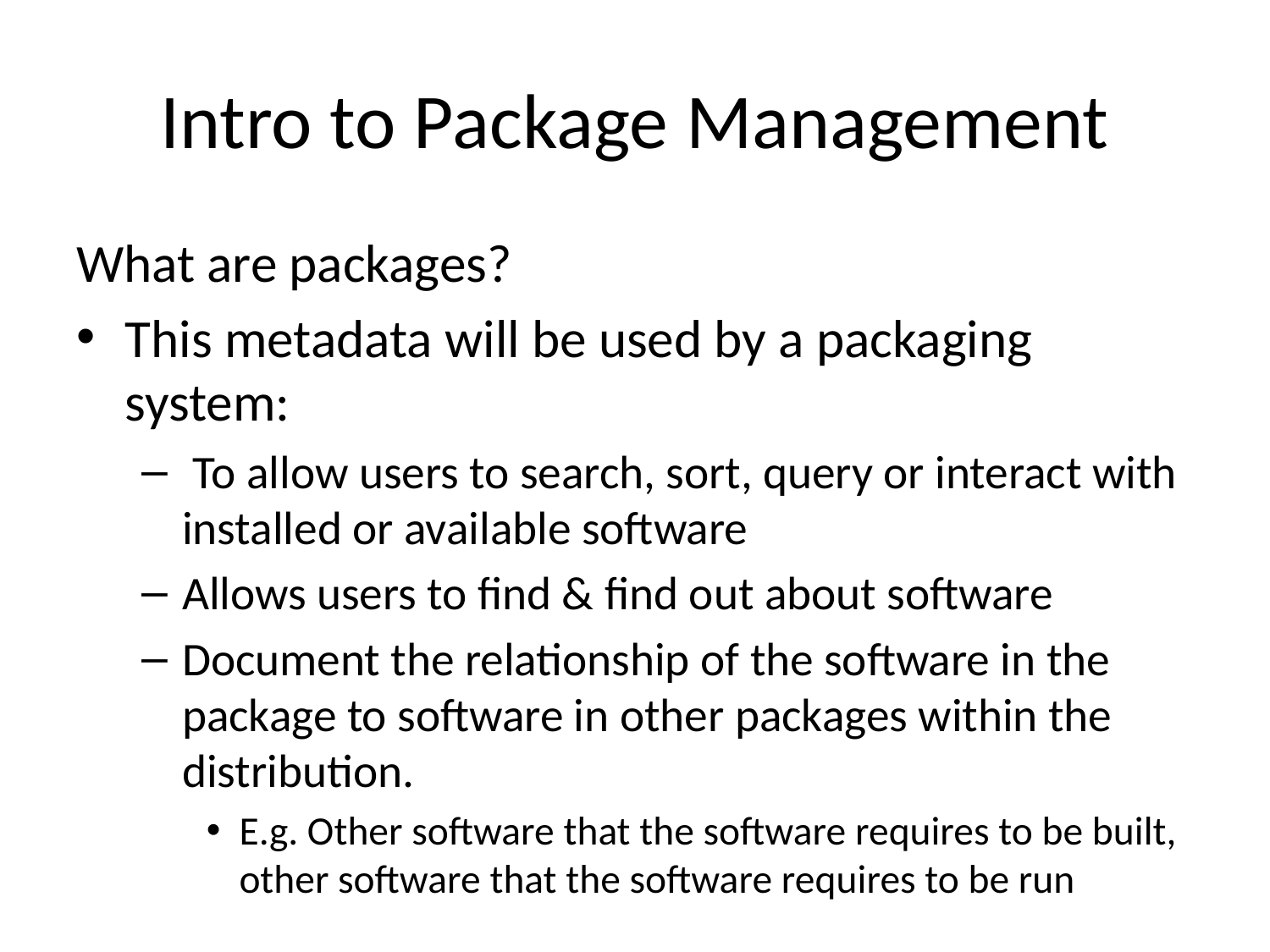

# Intro to Package Management
What are packages?
This metadata will be used by a packaging system:
 To allow users to search, sort, query or interact with installed or available software
Allows users to find & find out about software
Document the relationship of the software in the package to software in other packages within the distribution.
E.g. Other software that the software requires to be built, other software that the software requires to be run